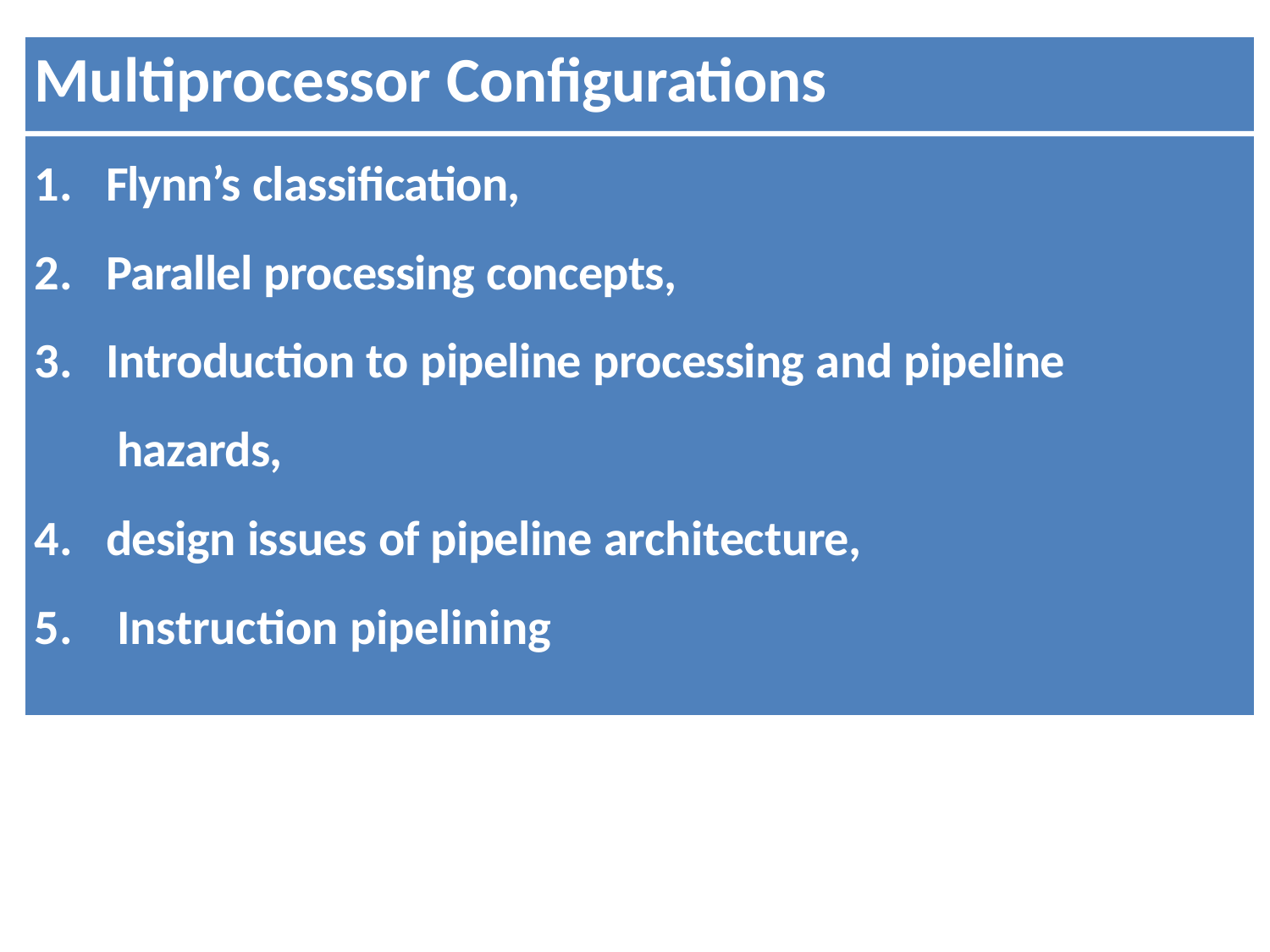

# Multiprocessor Configurations
Flynn’s classification,
Parallel processing concepts,
Introduction to pipeline processing and pipeline  hazards,
design issues of pipeline architecture,
Instruction pipelining